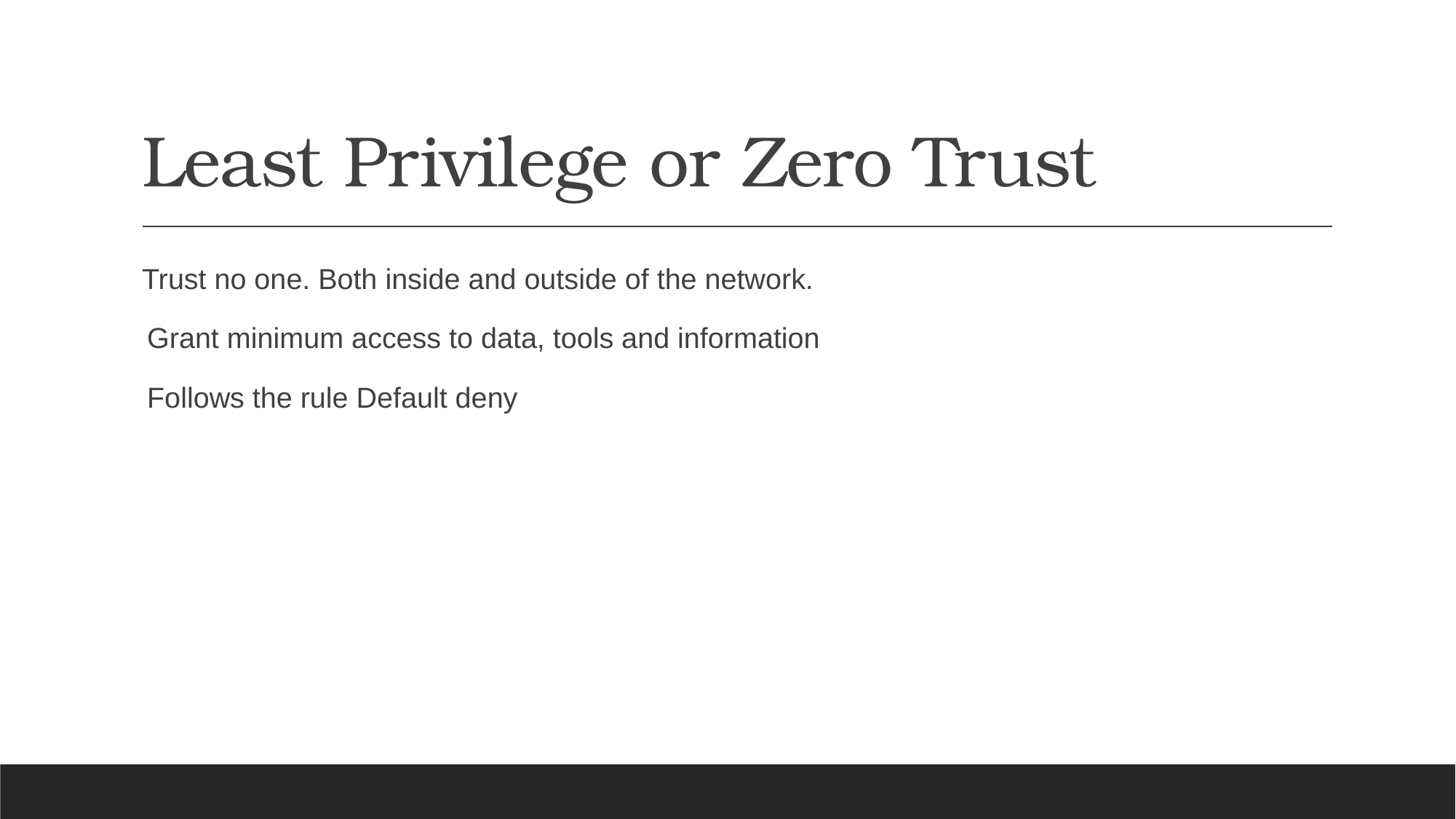

# Least Privilege or Zero Trust
Trust no one. Both inside and outside of the network.
  Grant minimum access to data, tools and information
  Follows the rule Default deny